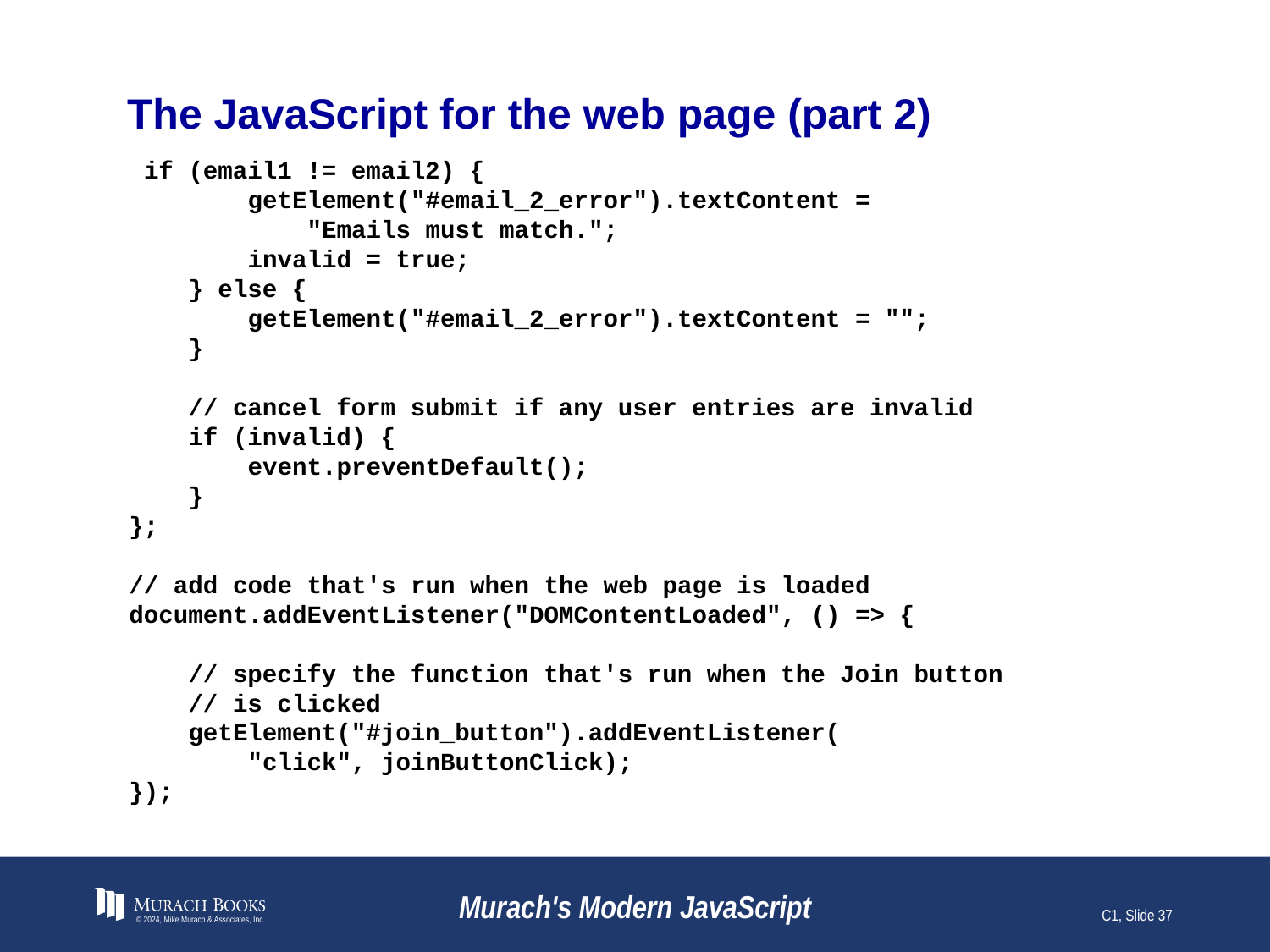

# The JavaScript for the web page (part 2)
 if (email1 != email2) {
        getElement("#email_2_error").textContent =
            "Emails must match.";
        invalid = true;
    } else {
        getElement("#email_2_error").textContent = "";
    }

    // cancel form submit if any user entries are invalid
    if (invalid) {
        event.preventDefault();
    }
};

// add code that's run when the web page is loaded
document.addEventListener("DOMContentLoaded", () => {

    // specify the function that's run when the Join button
    // is clicked
    getElement("#join_button").addEventListener(
        "click", joinButtonClick);
});
© 2024, Mike Murach & Associates, Inc.
Murach's Modern JavaScript

C1, Slide 37